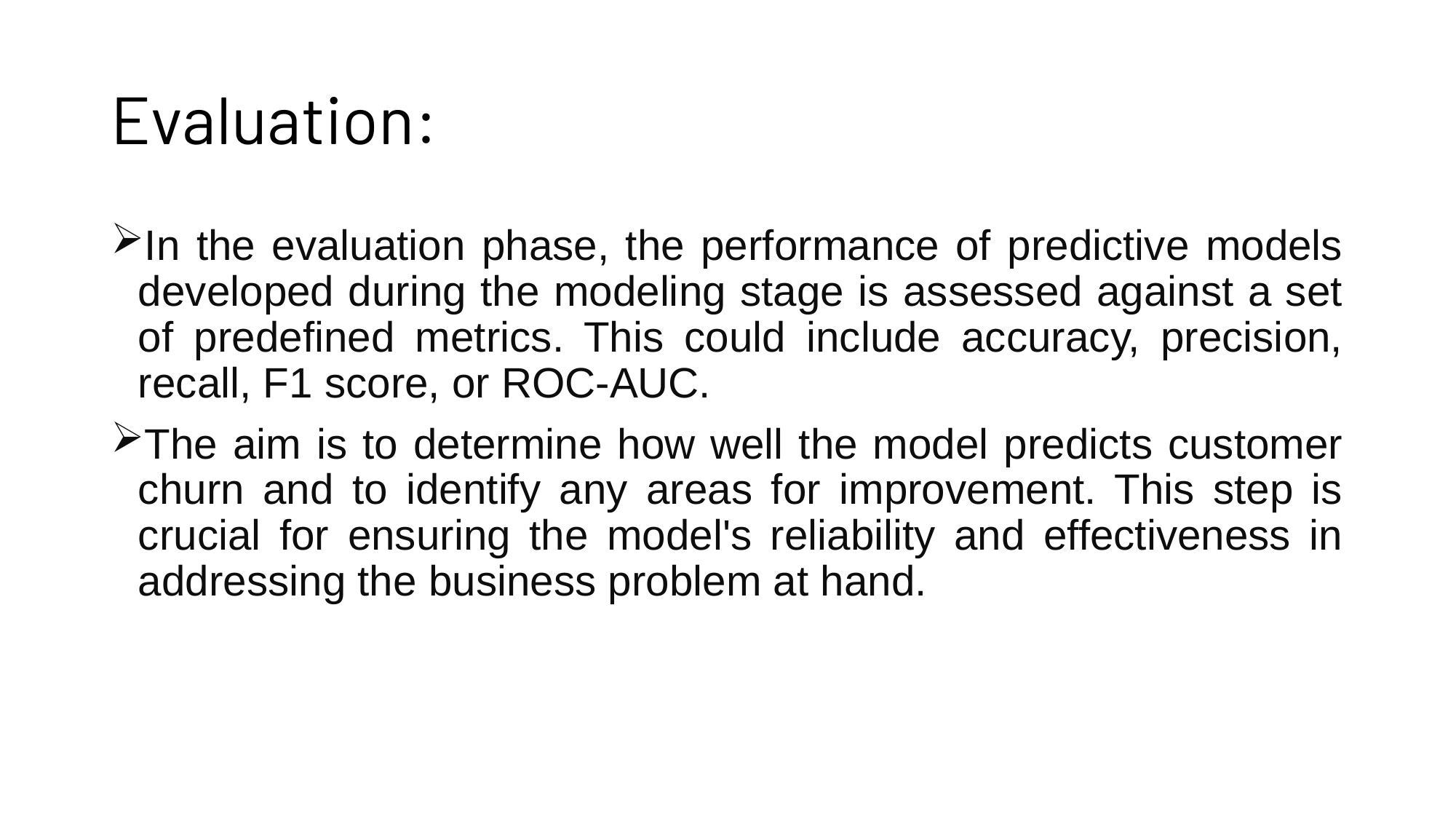

# Evaluation:
In the evaluation phase, the performance of predictive models developed during the modeling stage is assessed against a set of predefined metrics. This could include accuracy, precision, recall, F1 score, or ROC-AUC.
The aim is to determine how well the model predicts customer churn and to identify any areas for improvement. This step is crucial for ensuring the model's reliability and effectiveness in addressing the business problem at hand.